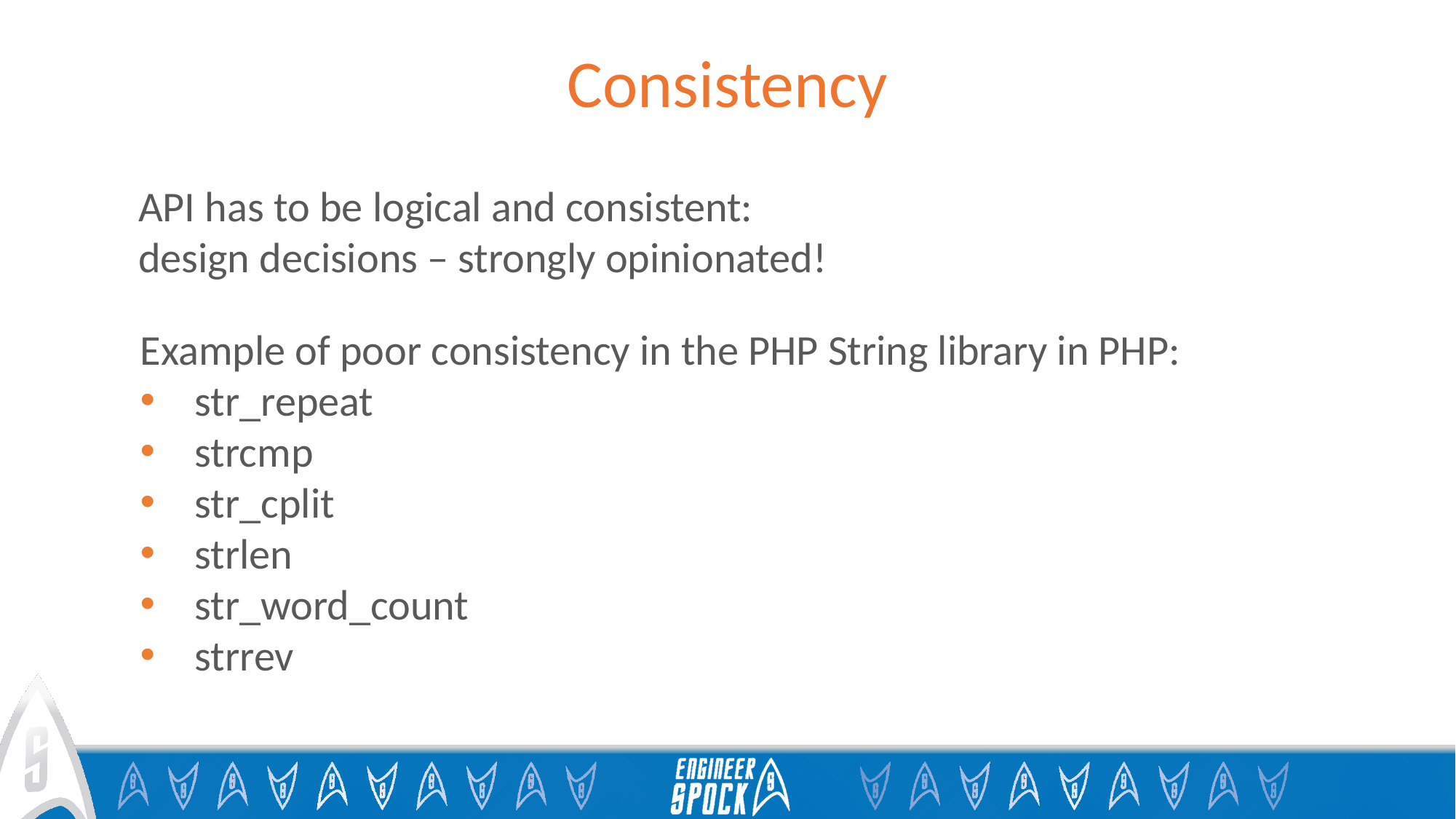

# Consistency
API has to be logical and consistent: design decisions – strongly opinionated!
Example of poor consistency in the PHP String library in PHP:
str_repeat
strcmp
str_cplit
strlen
str_word_count
strrev